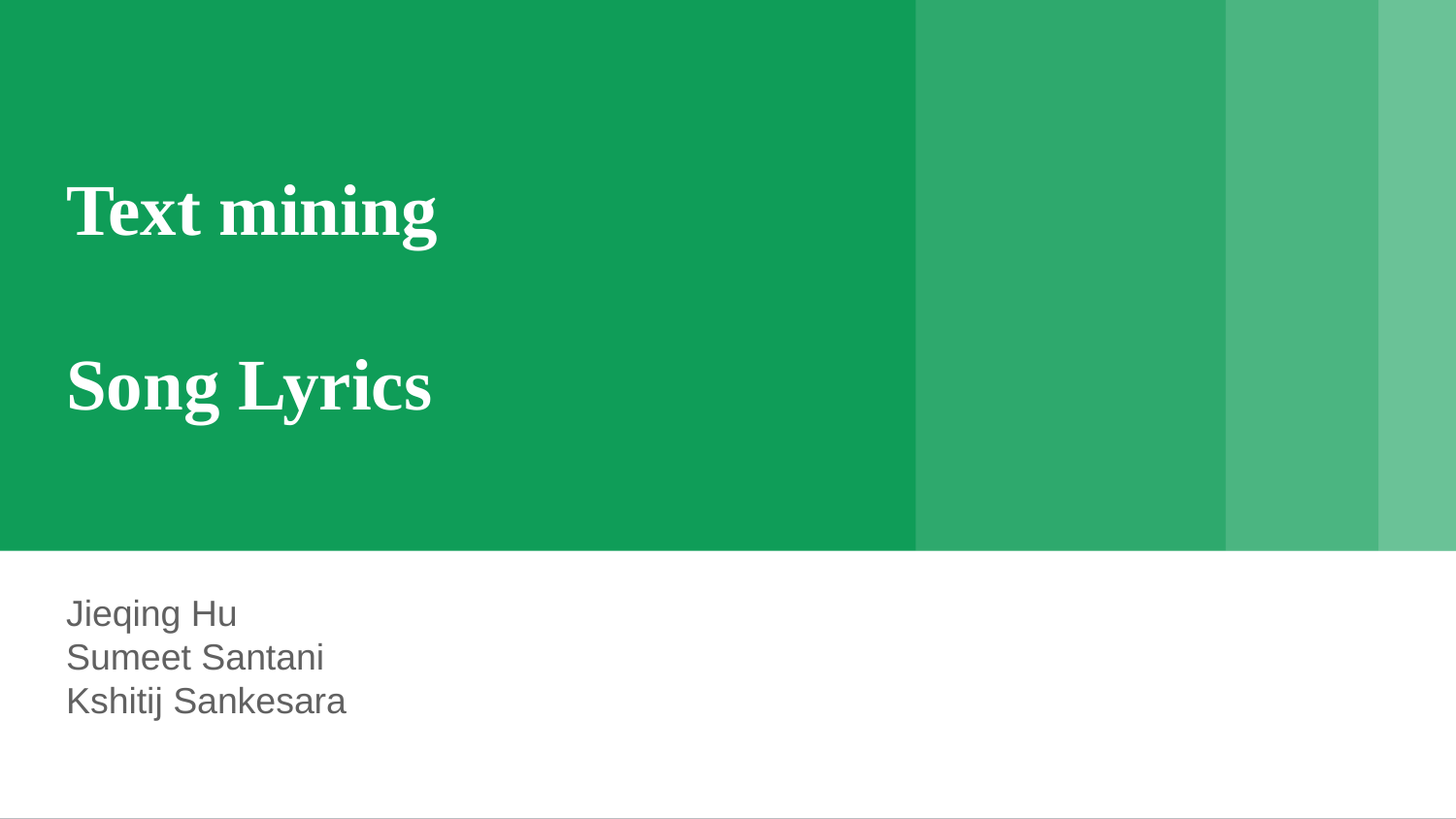

# Text mining

Song Lyrics

Jieqing Hu
Sumeet Santani
Kshitij Sankesara